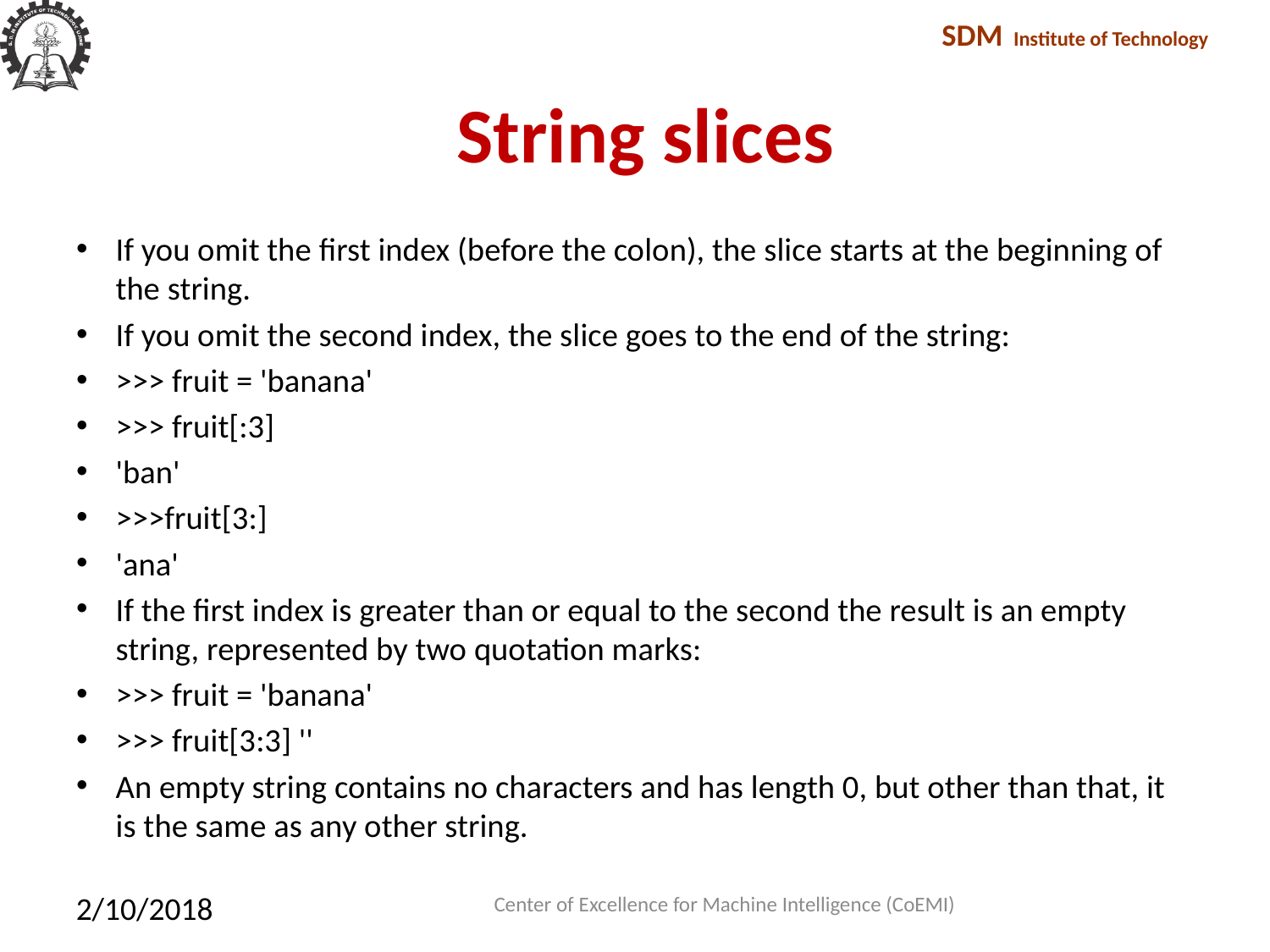

# String slices
If you omit the ﬁrst index (before the colon), the slice starts at the beginning of the string.
If you omit the second index, the slice goes to the end of the string:
>>> fruit = 'banana'
>>> fruit[:3]
'ban'
>>>fruit[3:]
'ana'
If the ﬁrst index is greater than or equal to the second the result is an empty string, represented by two quotation marks:
>>> fruit = 'banana'
>>> fruit[3:3] ''
An empty string contains no characters and has length 0, but other than that, it is the same as any other string.

Center of Excellence for Machine Intelligence (CoEMI)
2/10/2018